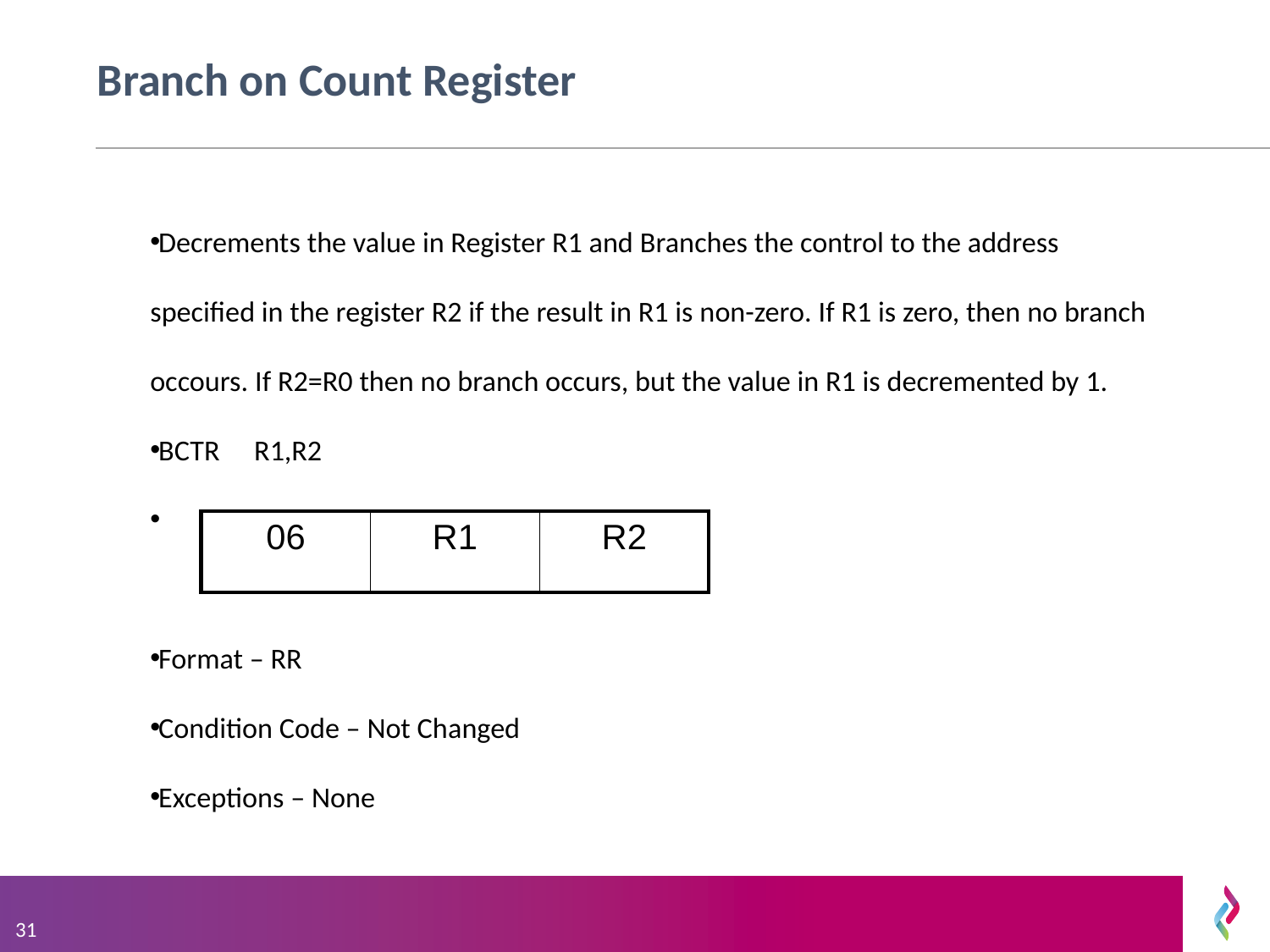

# Branch on Count Register

Decrements the value in Register R1 and Branches the control to the address specified in the register R2 if the result in R1 is non-zero. If R1 is zero, then no branch occours. If R2=R0 then no branch occurs, but the value in R1 is decremented by 1.
BCTR	R1,R2

Format – RR
Condition Code – Not Changed
Exceptions – None

| 06 | R1 | R2 |
| --- | --- | --- |